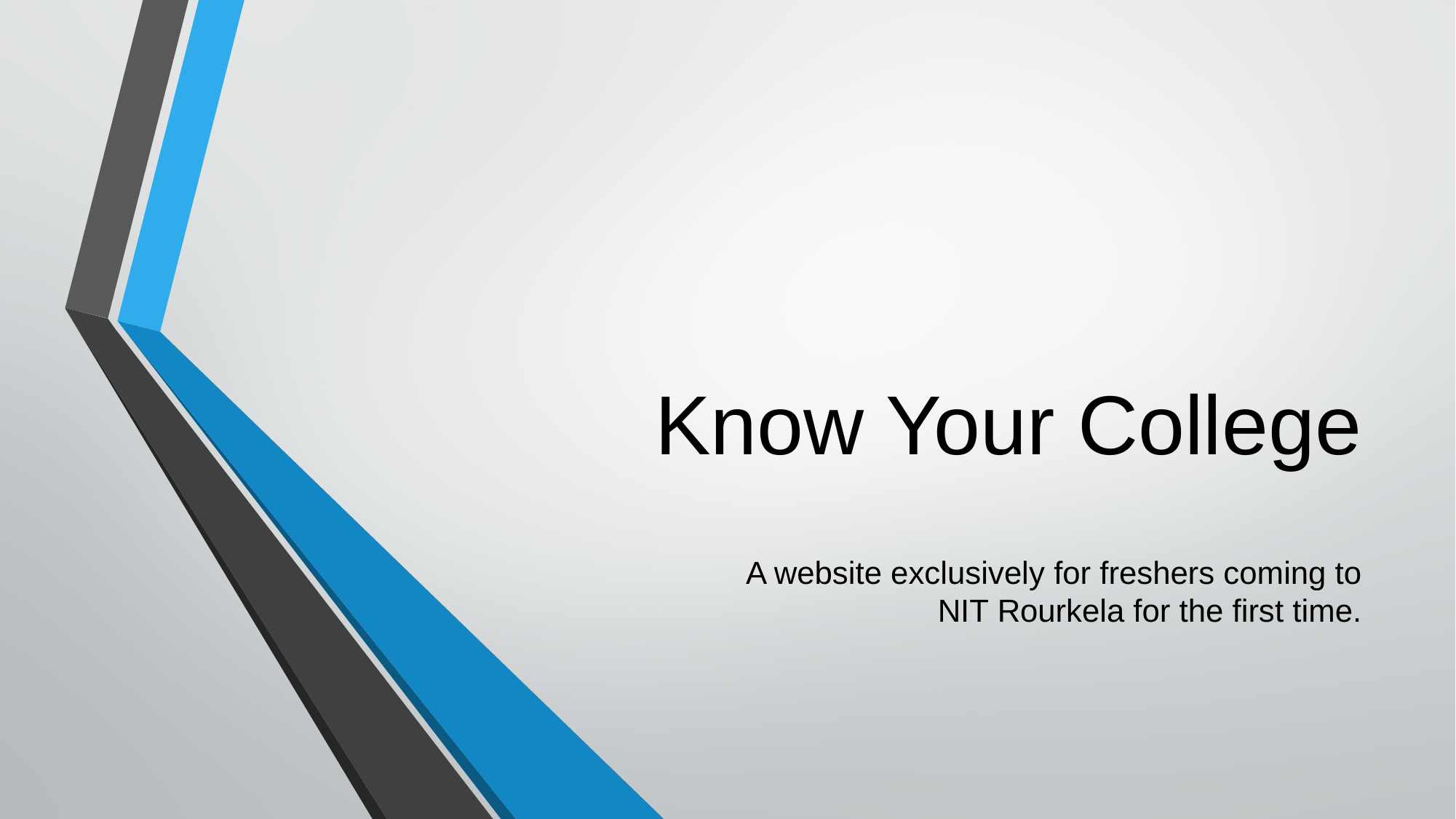

# Know Your College
A website exclusively for freshers coming to NIT Rourkela for the first time.